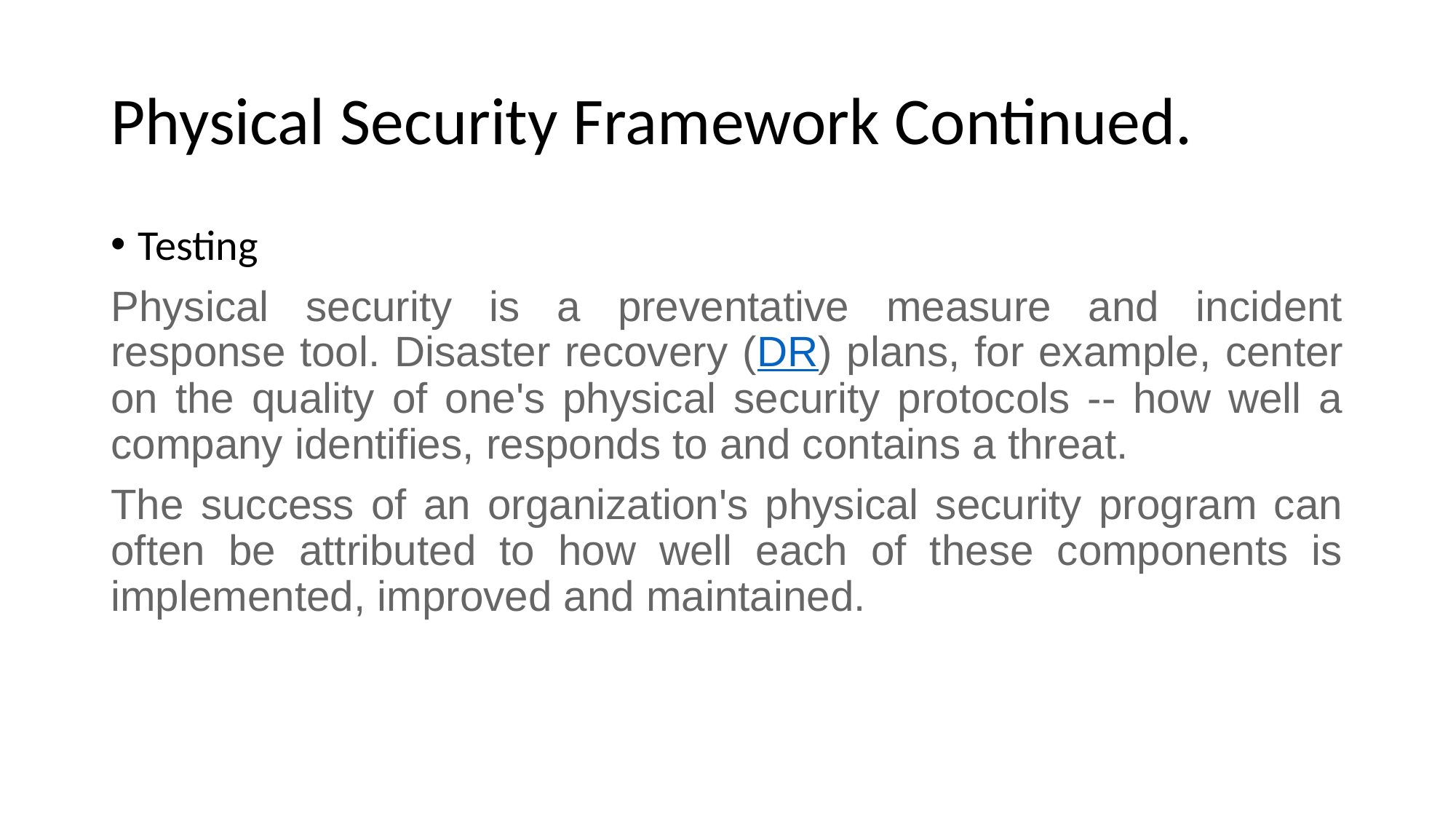

# Physical Security Framework Continued.
Testing
Physical security is a preventative measure and incident response tool. Disaster recovery (DR) plans, for example, center on the quality of one's physical security protocols -- how well a company identifies, responds to and contains a threat.
The success of an organization's physical security program can often be attributed to how well each of these components is implemented, improved and maintained.